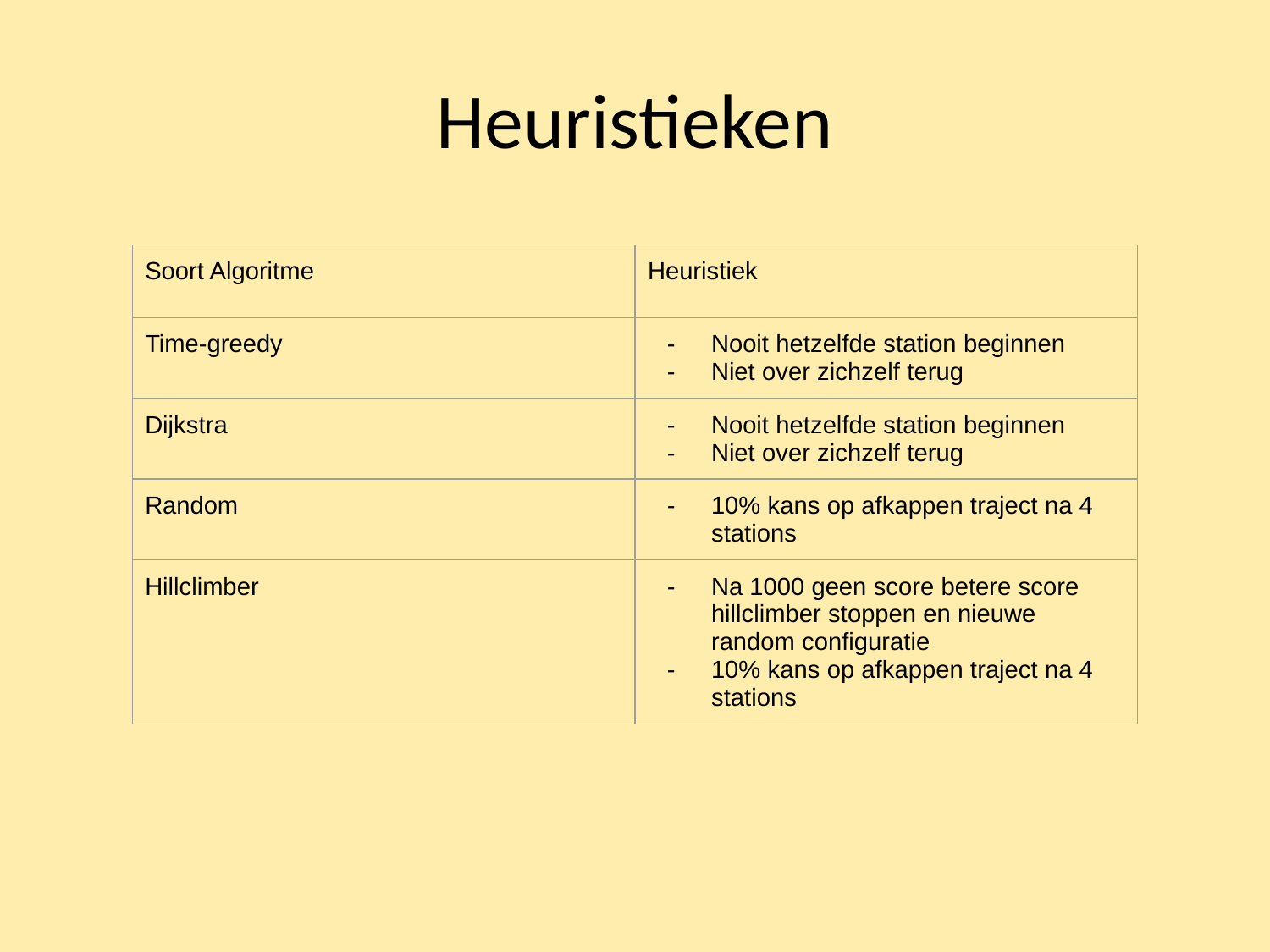

# Heuristieken
| Soort Algoritme | Heuristiek |
| --- | --- |
| Time-greedy | Nooit hetzelfde station beginnen Niet over zichzelf terug |
| Dijkstra | Nooit hetzelfde station beginnen Niet over zichzelf terug |
| Random | 10% kans op afkappen traject na 4 stations |
| Hillclimber | Na 1000 geen score betere score hillclimber stoppen en nieuwe random configuratie 10% kans op afkappen traject na 4 stations |